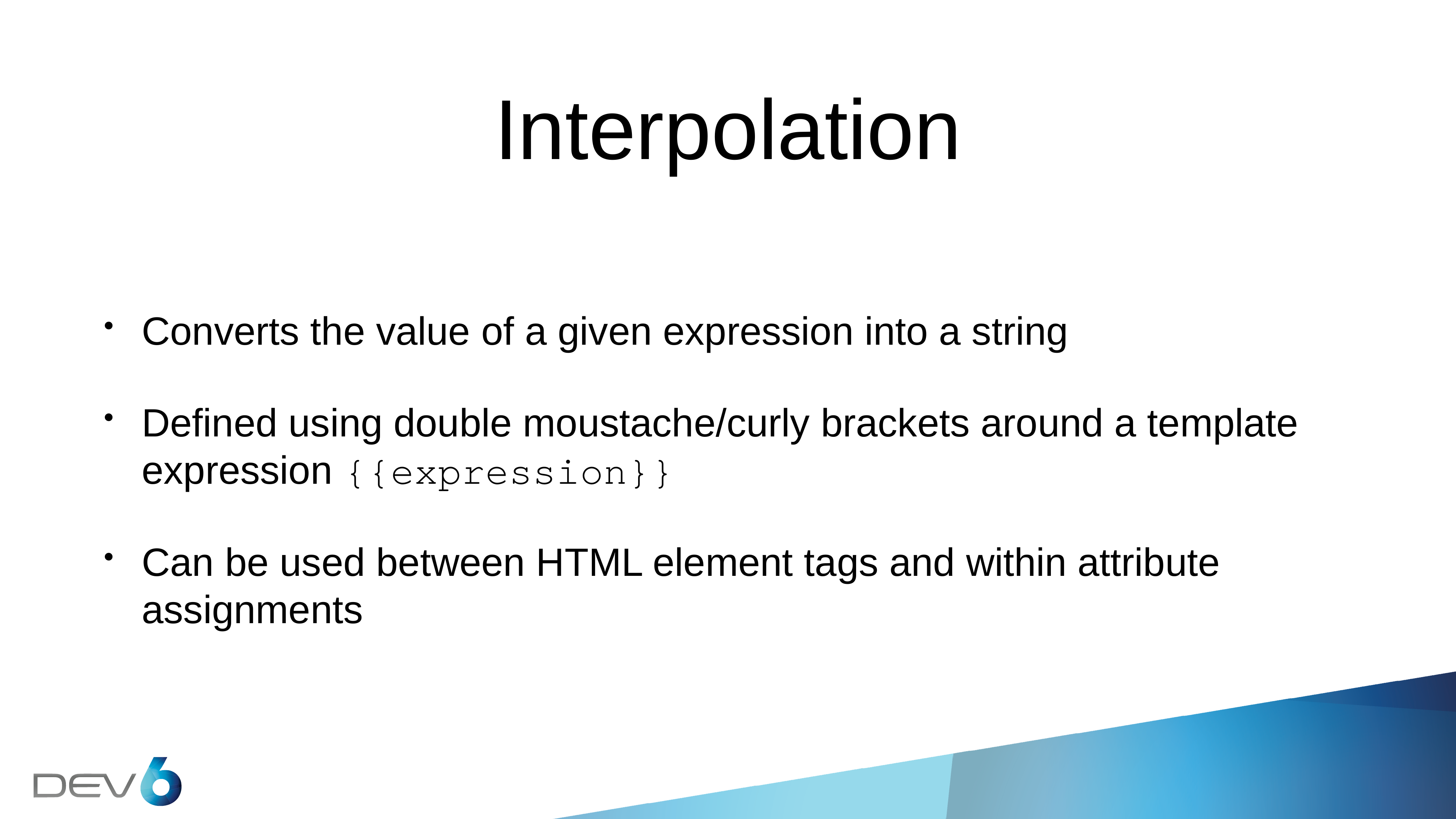

# Interpolation
Converts the value of a given expression into a string
Defined using double moustache/curly brackets around a template expression {{expression}}
Can be used between HTML element tags and within attribute assignments